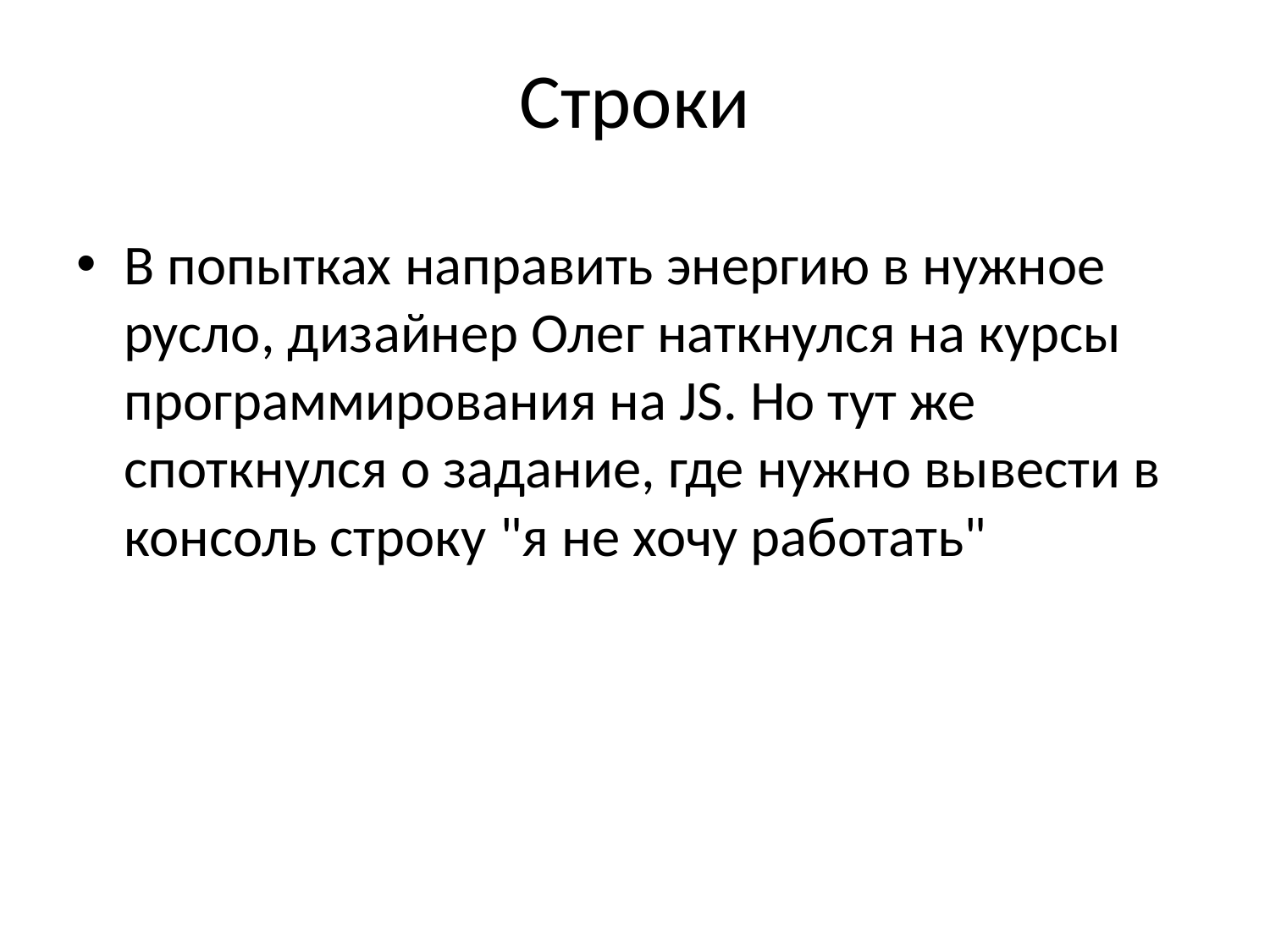

# Строки
В попытках направить энергию в нужное русло, дизайнер Олег наткнулся на курсы программирования на JS. Но тут же споткнулся о задание, где нужно вывести в консоль строку "я не хочу работать"